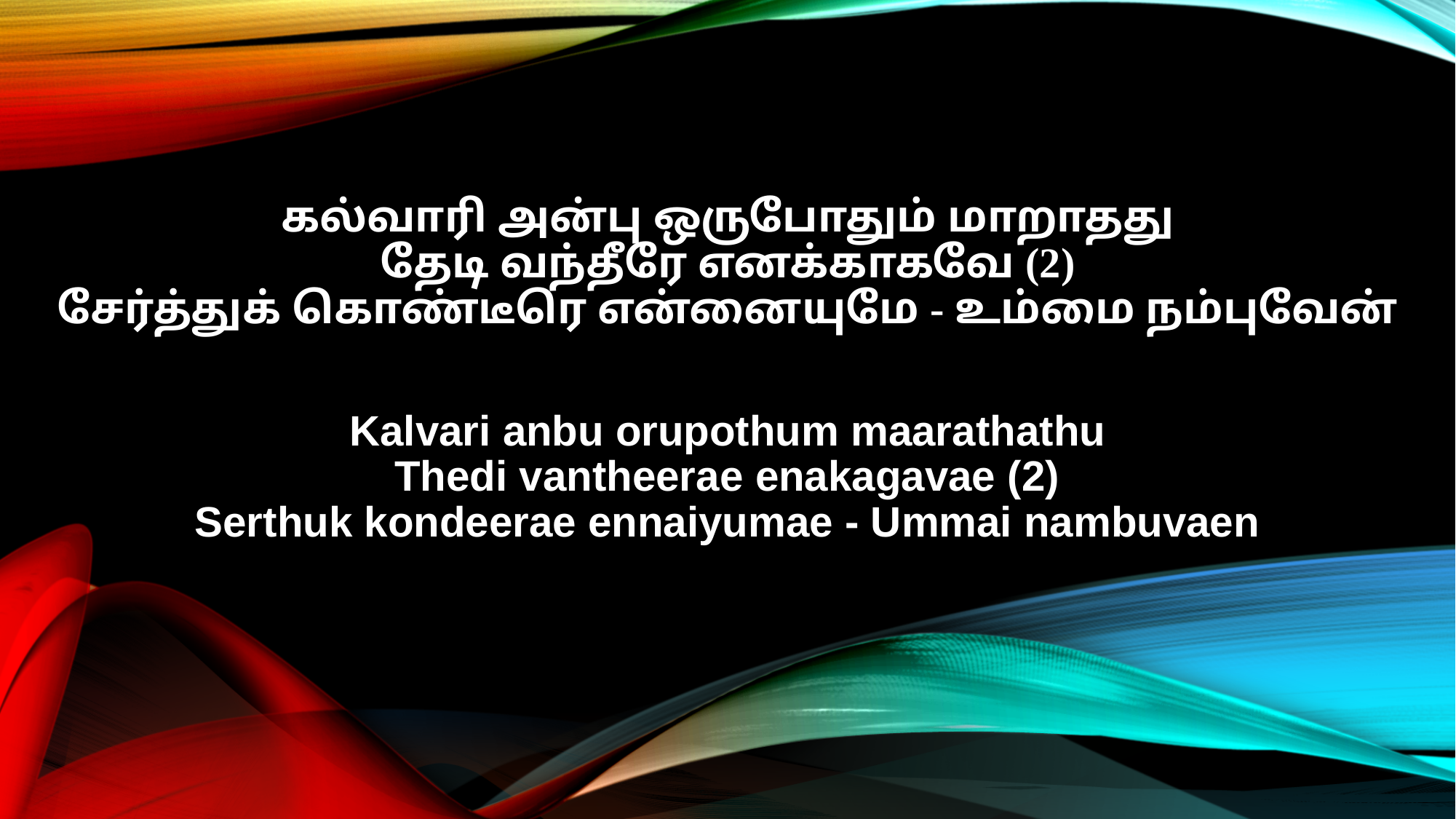

கல்வாரி அன்பு ஒருபோதும் மாறாதது
தேடி வந்தீரே எனக்காகவே (2)
சேர்த்துக் கொண்டீரெ என்னையுமே - உம்மை நம்புவேன்

Kalvari anbu orupothum maarathathu
Thedi vantheerae enakagavae (2)
Serthuk kondeerae ennaiyumae - Ummai nambuvaen